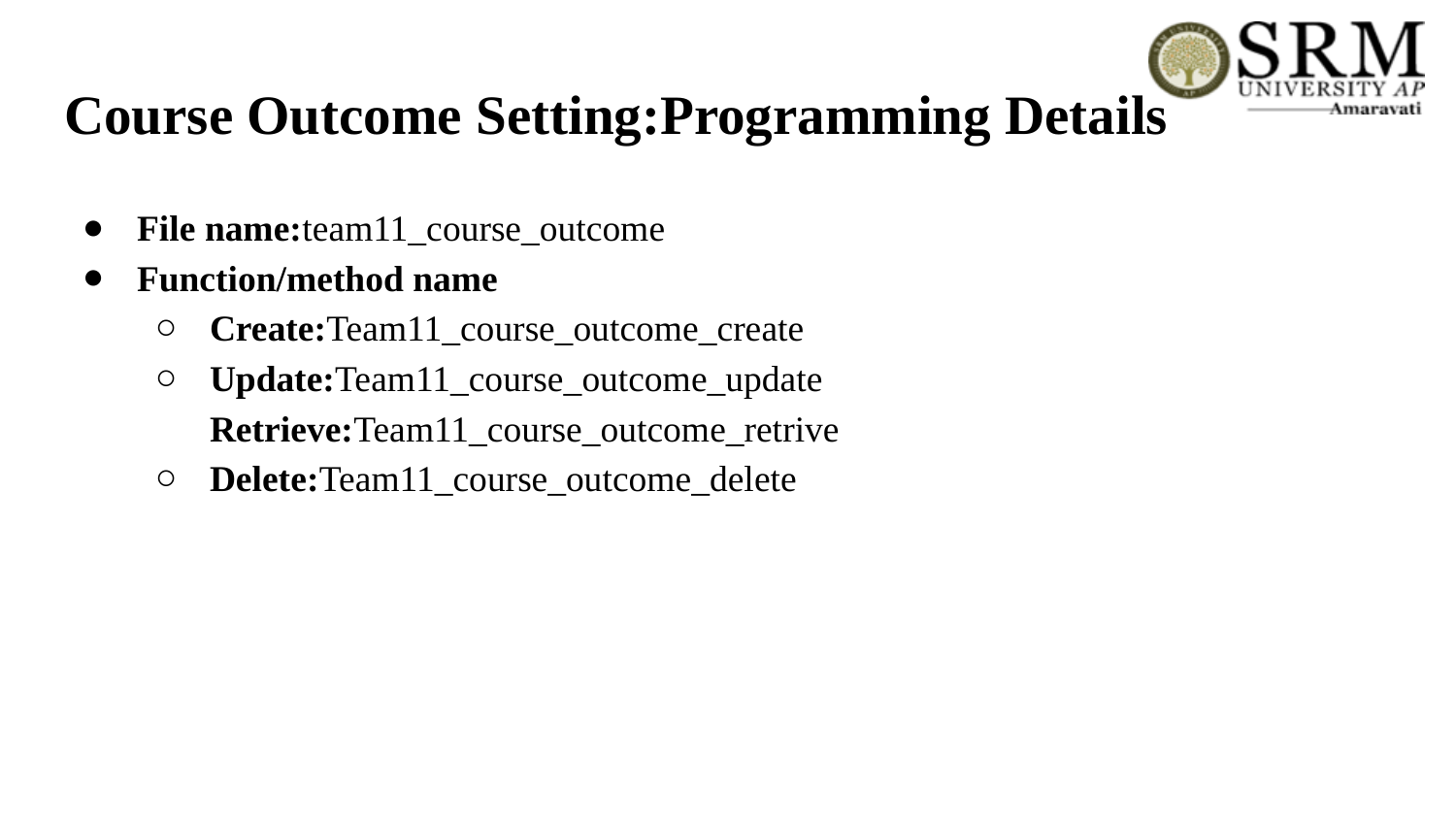

# Course Outcome Setting:Programming Details
File name:team11_course_outcome
Function/method name
Create:Team11_course_outcome_create
Update:Team11_course_outcome_update Retrieve:Team11_course_outcome_retrive
Delete:Team11_course_outcome_delete